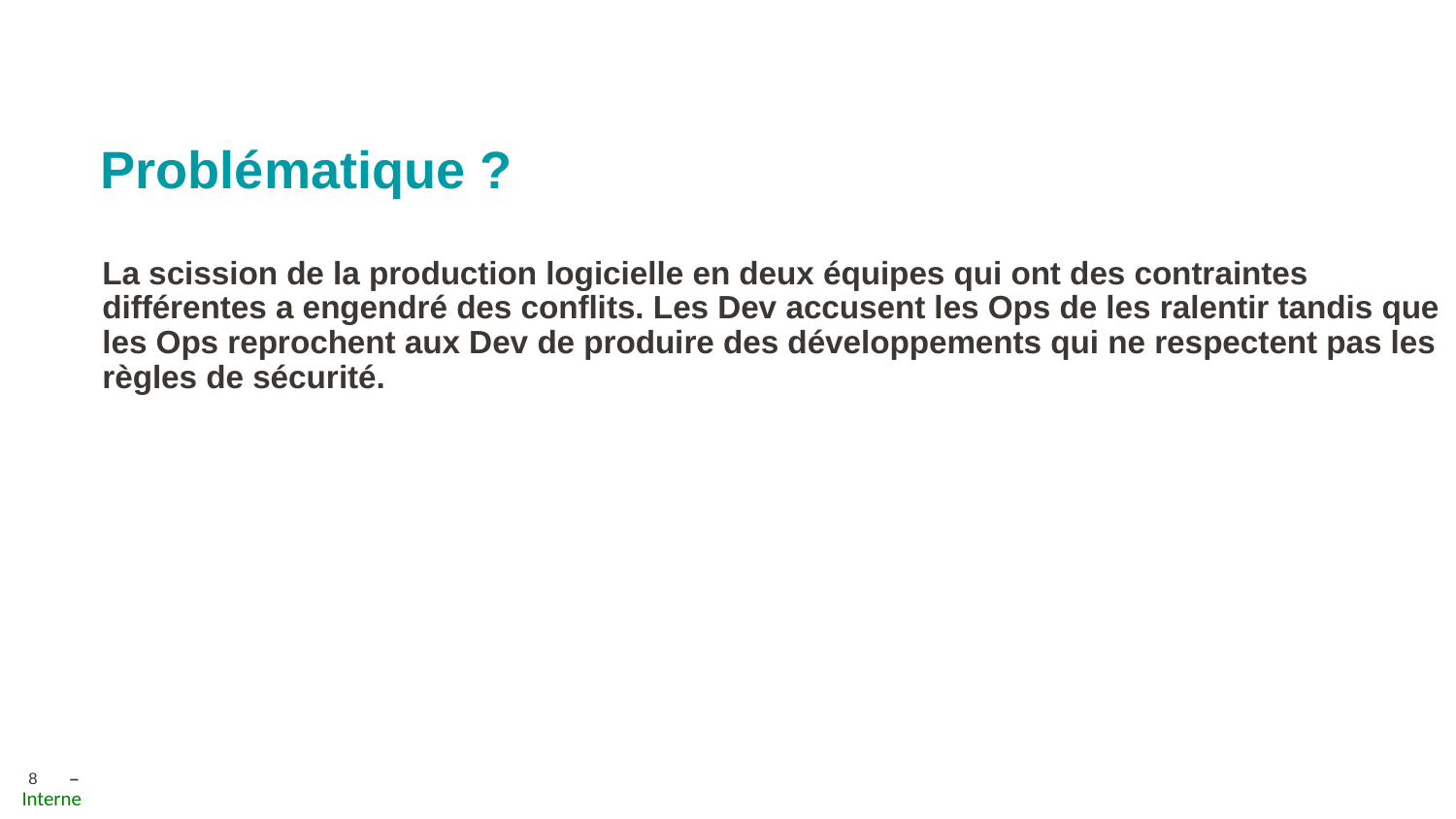

Problématique ?
La scission de la production logicielle en deux équipes qui ont des contraintes différentes a engendré des conflits. Les Dev accusent les Ops de les ralentir tandis que les Ops reprochent aux Dev de produire des développements qui ne respectent pas les règles de sécurité.

8
# Pourquoi DevOps ?